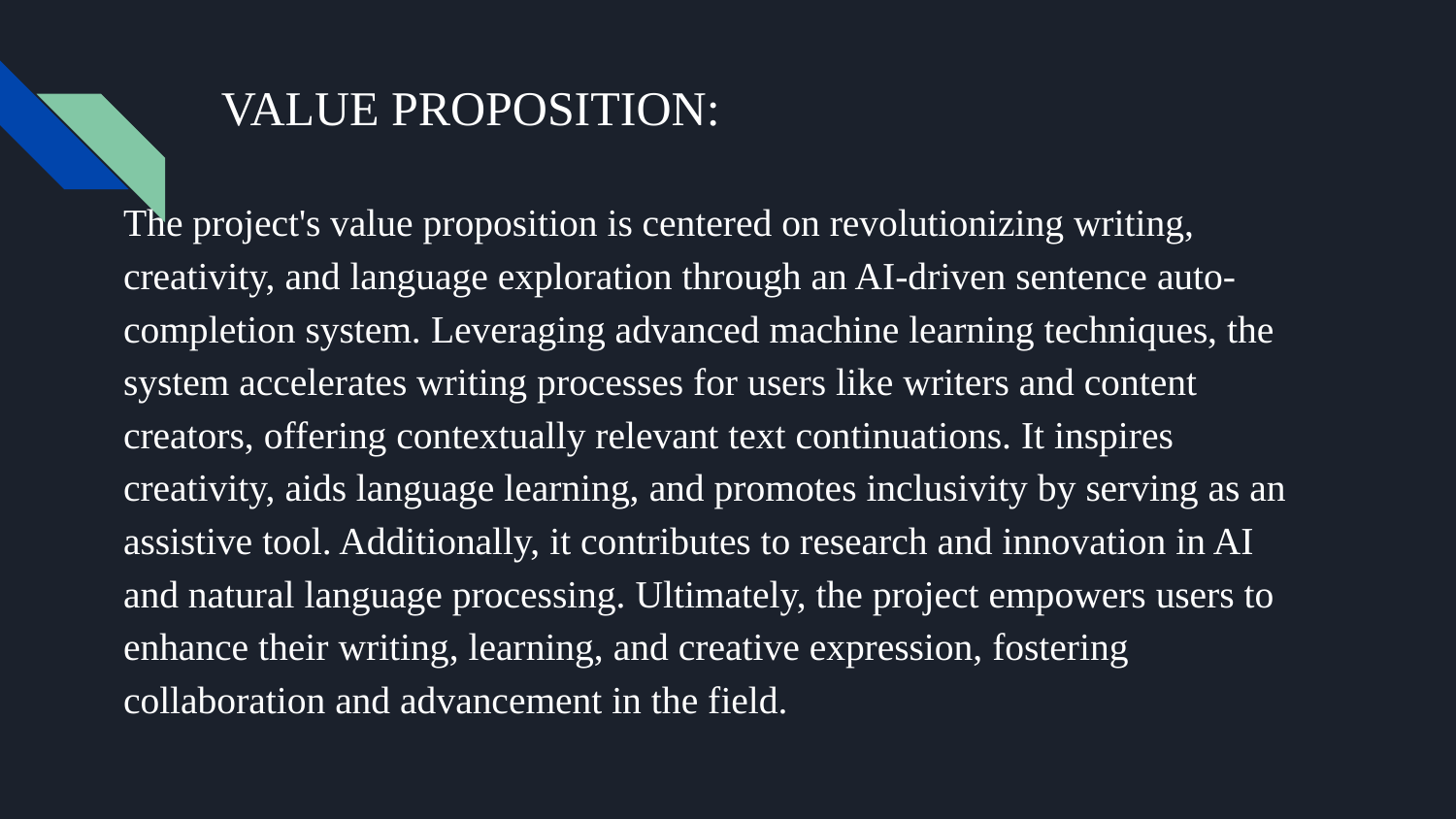

# VALUE PROPOSITION:
The project's value proposition is centered on revolutionizing writing, creativity, and language exploration through an AI-driven sentence auto-completion system. Leveraging advanced machine learning techniques, the system accelerates writing processes for users like writers and content creators, offering contextually relevant text continuations. It inspires creativity, aids language learning, and promotes inclusivity by serving as an assistive tool. Additionally, it contributes to research and innovation in AI and natural language processing. Ultimately, the project empowers users to enhance their writing, learning, and creative expression, fostering collaboration and advancement in the field.